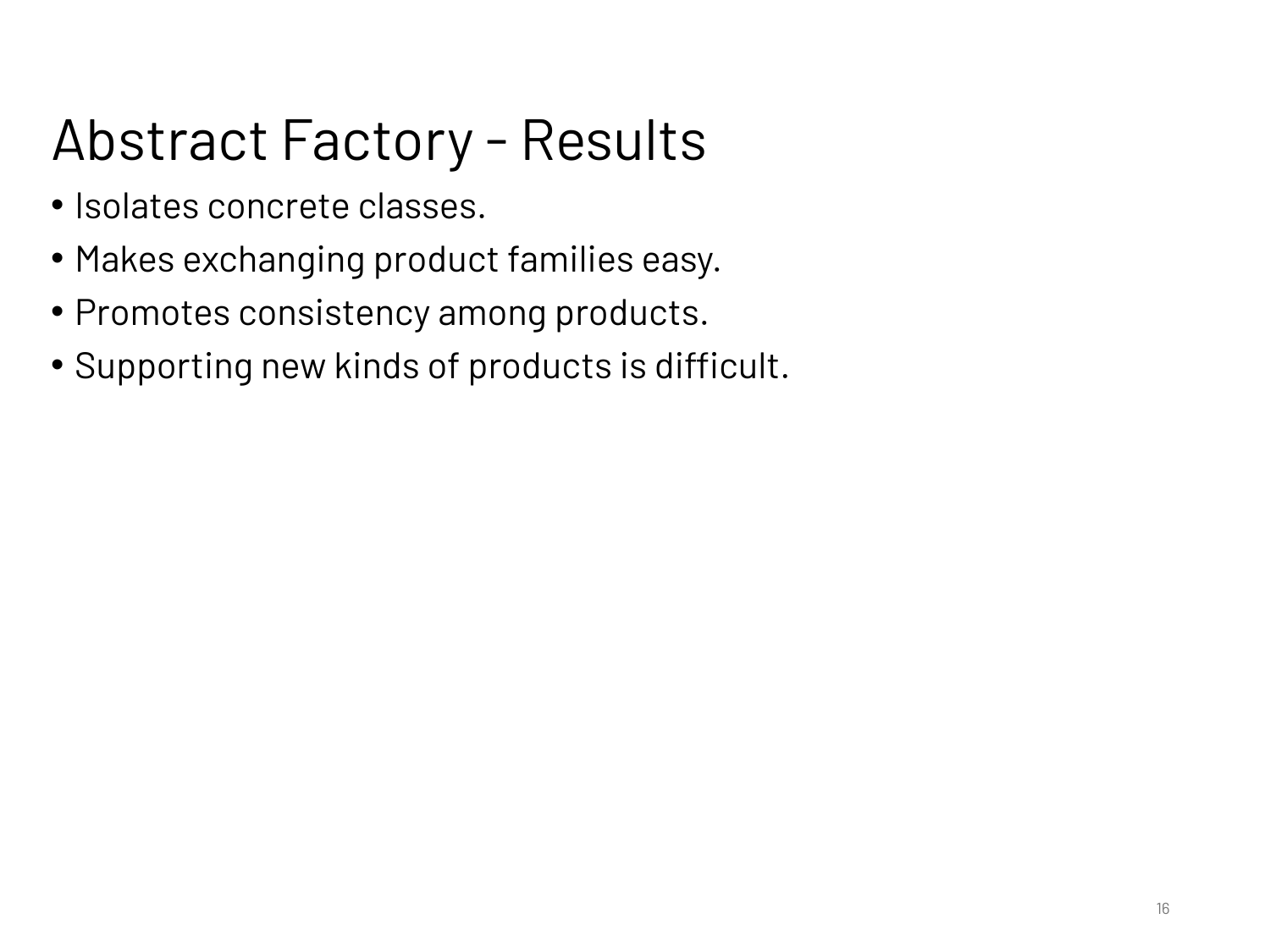

# Abstract Factory - Results
Isolates concrete classes.
Makes exchanging product families easy.
Promotes consistency among products.
Supporting new kinds of products is difficult.
16